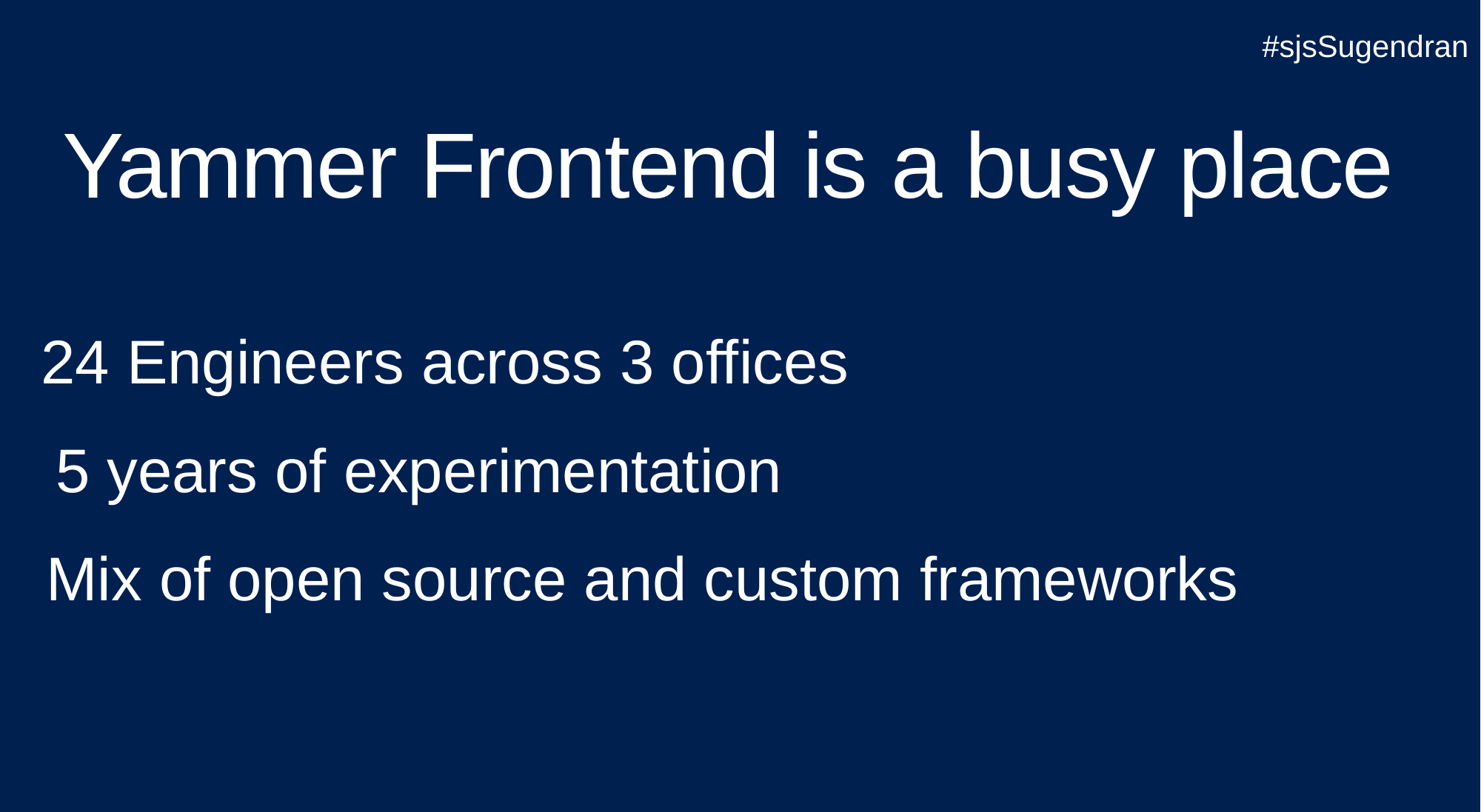

#sjsSugendran
Yammer Frontend is a busy place
24 Engineers across 3 offices
5 years of experimentation
Mix of open source and custom frameworks